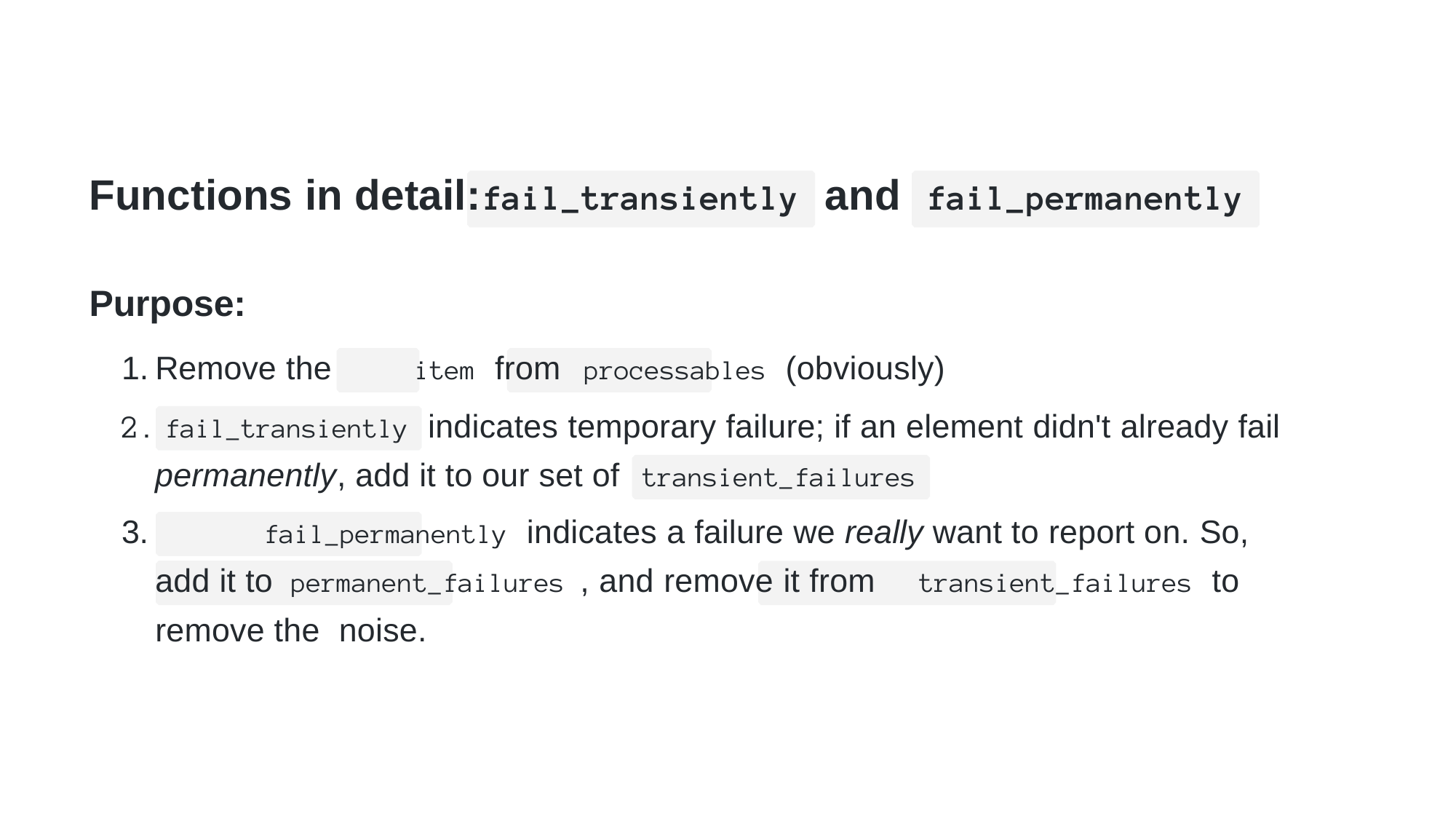

# Functions in detail:	fail_transiently and	fail_permanently

Purpose:
Remove the	item from	processables (obviously)
fail_transiently indicates temporary failure; if an element didn't already fail

permanently, add it to our set of

transient_failures
3.		fail_permanently indicates a failure we really want to report on. So, add it to  permanent_failures , and remove it from	transient_failures to remove the  noise.